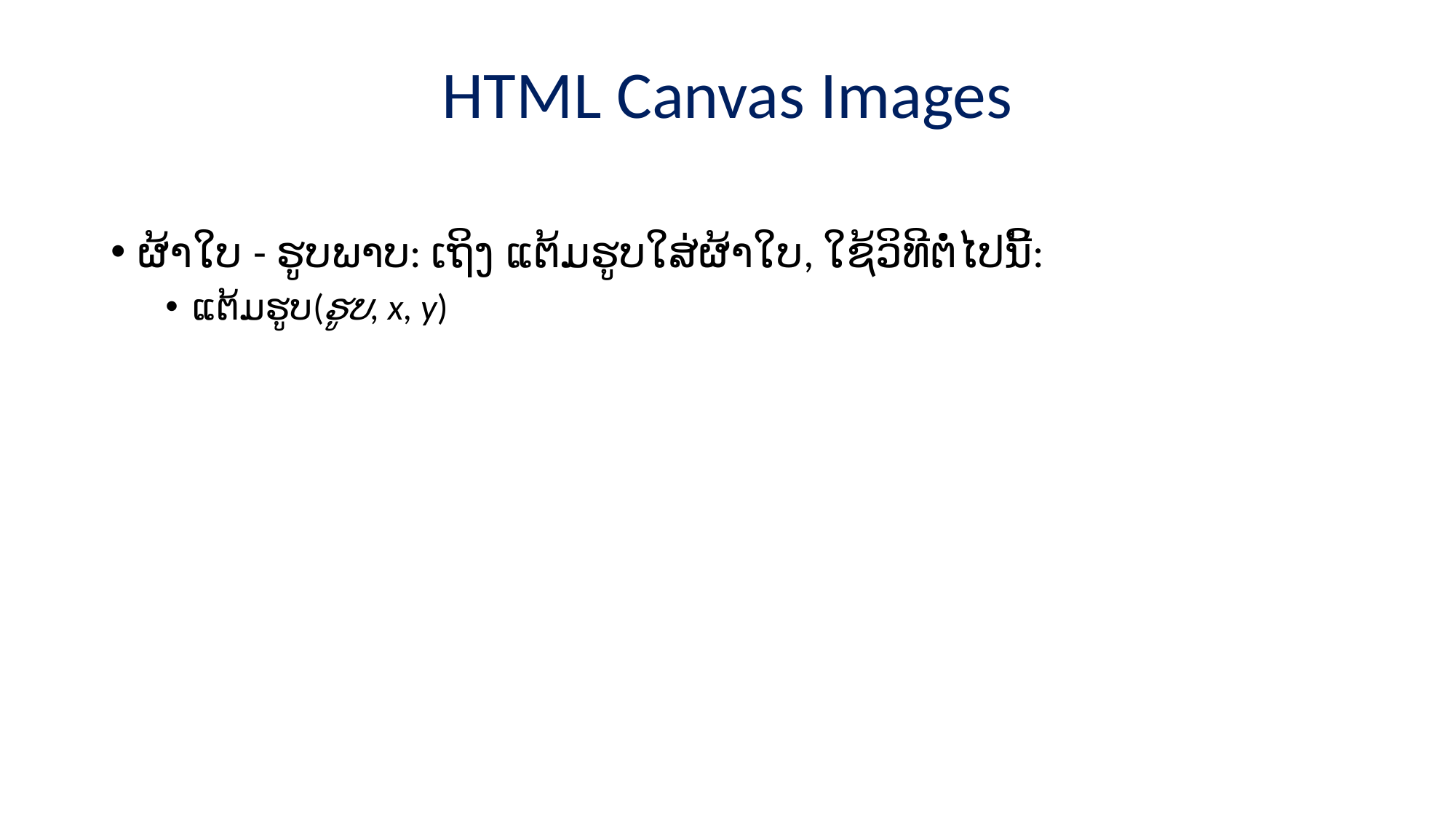

# HTML Canvas Images
ຜ້າໃບ - ຮູບພາບ: ເຖິງ ແຕ້ມຮູບໃສ່ຜ້າໃບ, ໃຊ້ວິທີຕໍ່ໄປນີ້:
ແຕ້ມຮູບ(ຮູບ, x, y)